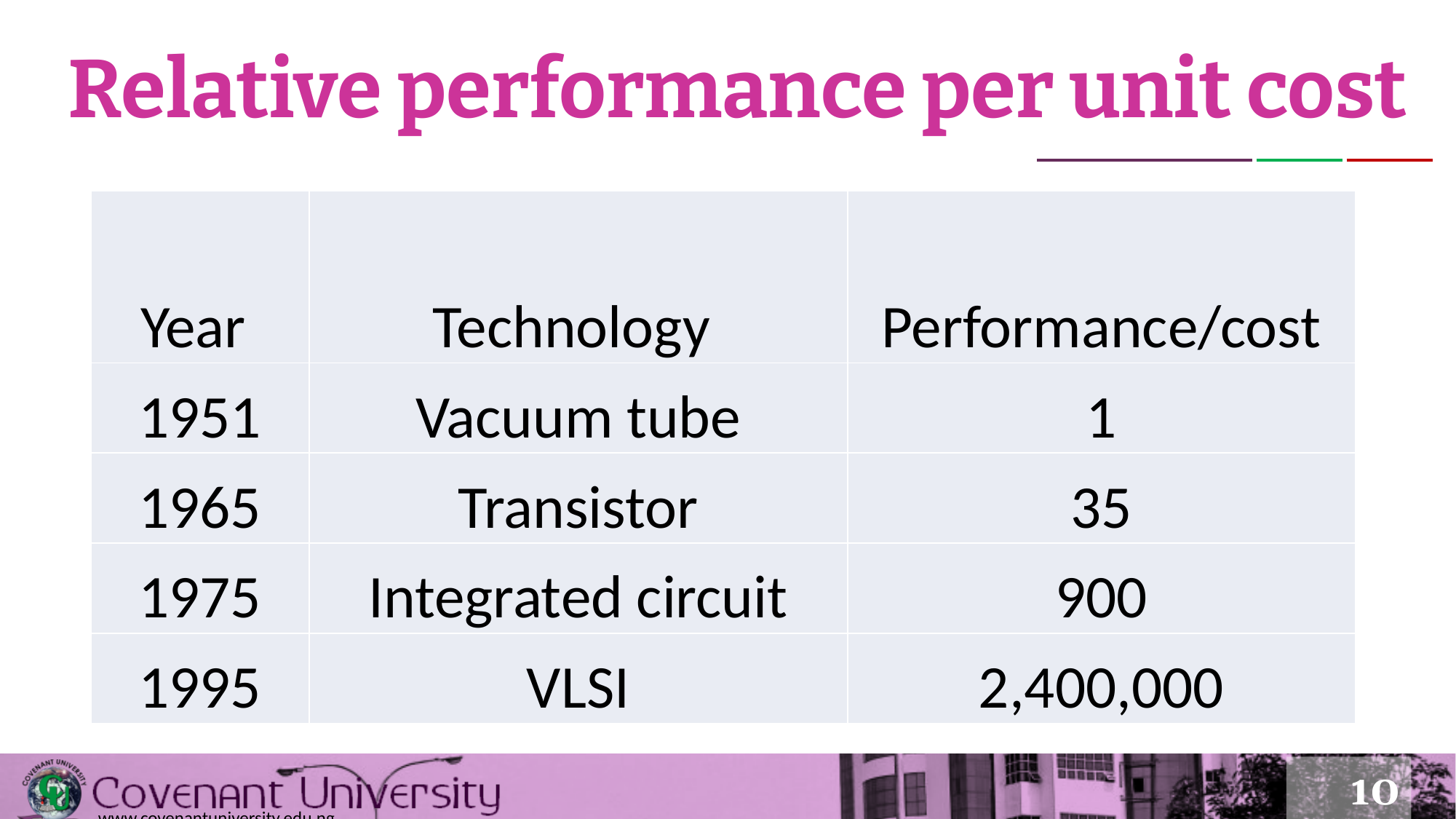

# Relative performance per unit cost
| Year | Technology | Performance/cost |
| --- | --- | --- |
| 1951 | Vacuum tube | 1 |
| 1965 | Transistor | 35 |
| 1975 | Integrated circuit | 900 |
| 1995 | VLSI | 2,400,000 |